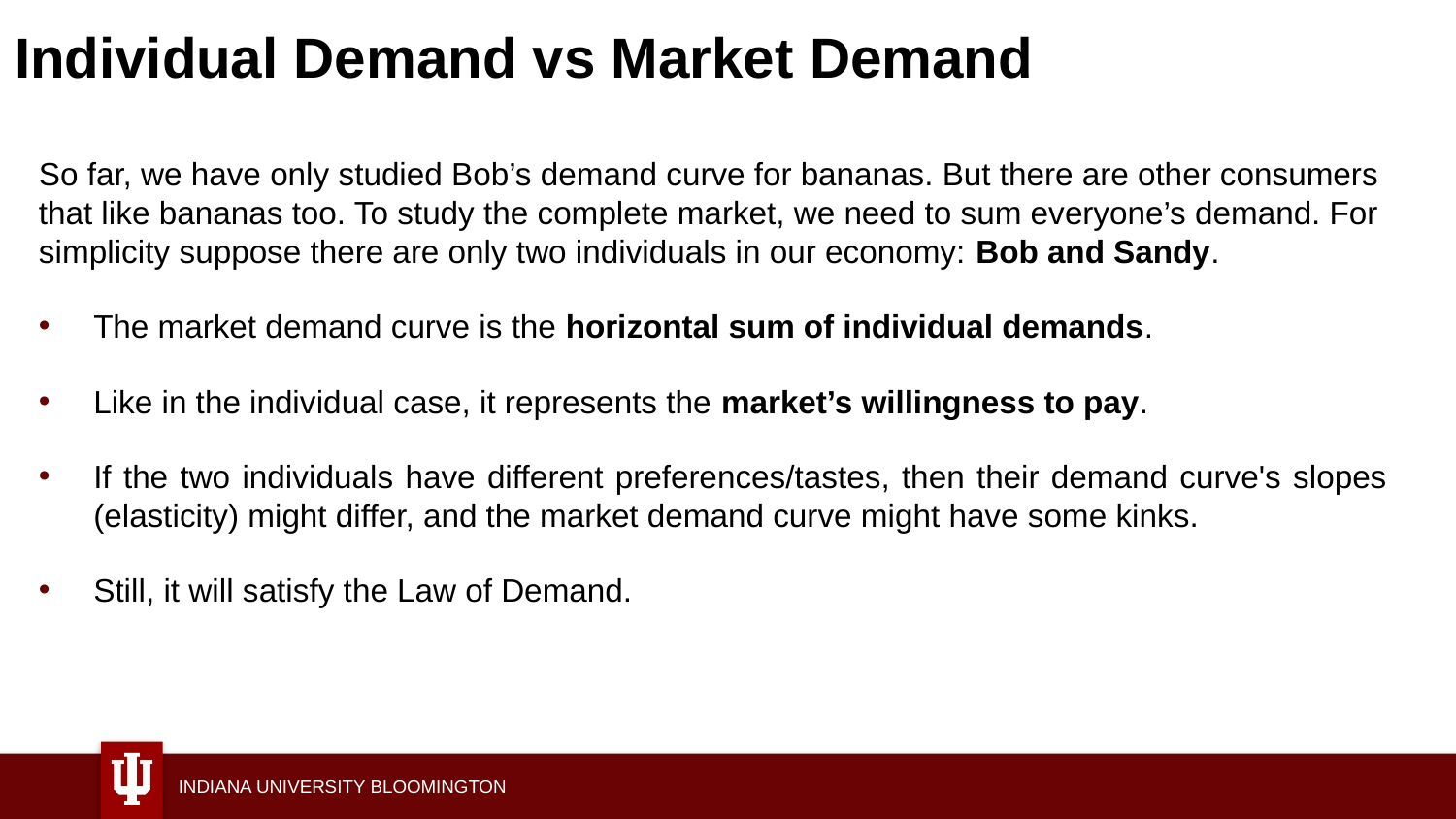

# Individual Demand vs Market Demand
So far, we have only studied Bob’s demand curve for bananas. But there are other consumers that like bananas too. To study the complete market, we need to sum everyone’s demand. For simplicity suppose there are only two individuals in our economy: Bob and Sandy.
The market demand curve is the horizontal sum of individual demands.
Like in the individual case, it represents the market’s willingness to pay.
If the two individuals have different preferences/tastes, then their demand curve's slopes (elasticity) might differ, and the market demand curve might have some kinks.
Still, it will satisfy the Law of Demand.